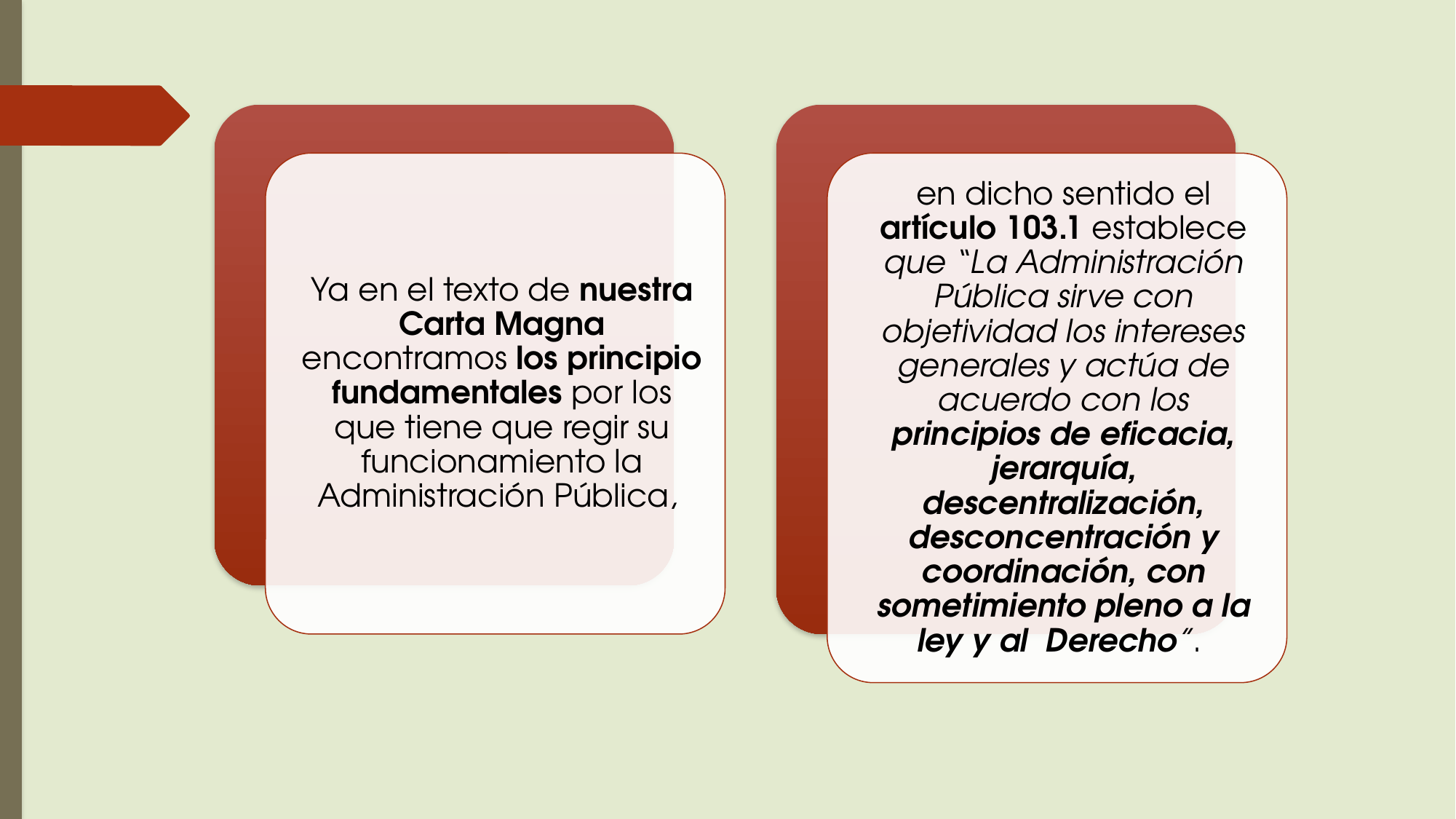

Ya en el texto de nuestra Carta Magna encontramos los principio fundamentales por los que tiene que regir su funcionamiento la Administración Pública,
en dicho sentido el artículo 103.1 establece que “La Administración Pública sirve con objetividad los intereses generales y actúa de acuerdo con los principios de eficacia, jerarquía, descentralización, desconcentración y coordinación, con sometimiento pleno a la ley y al  Derecho”.